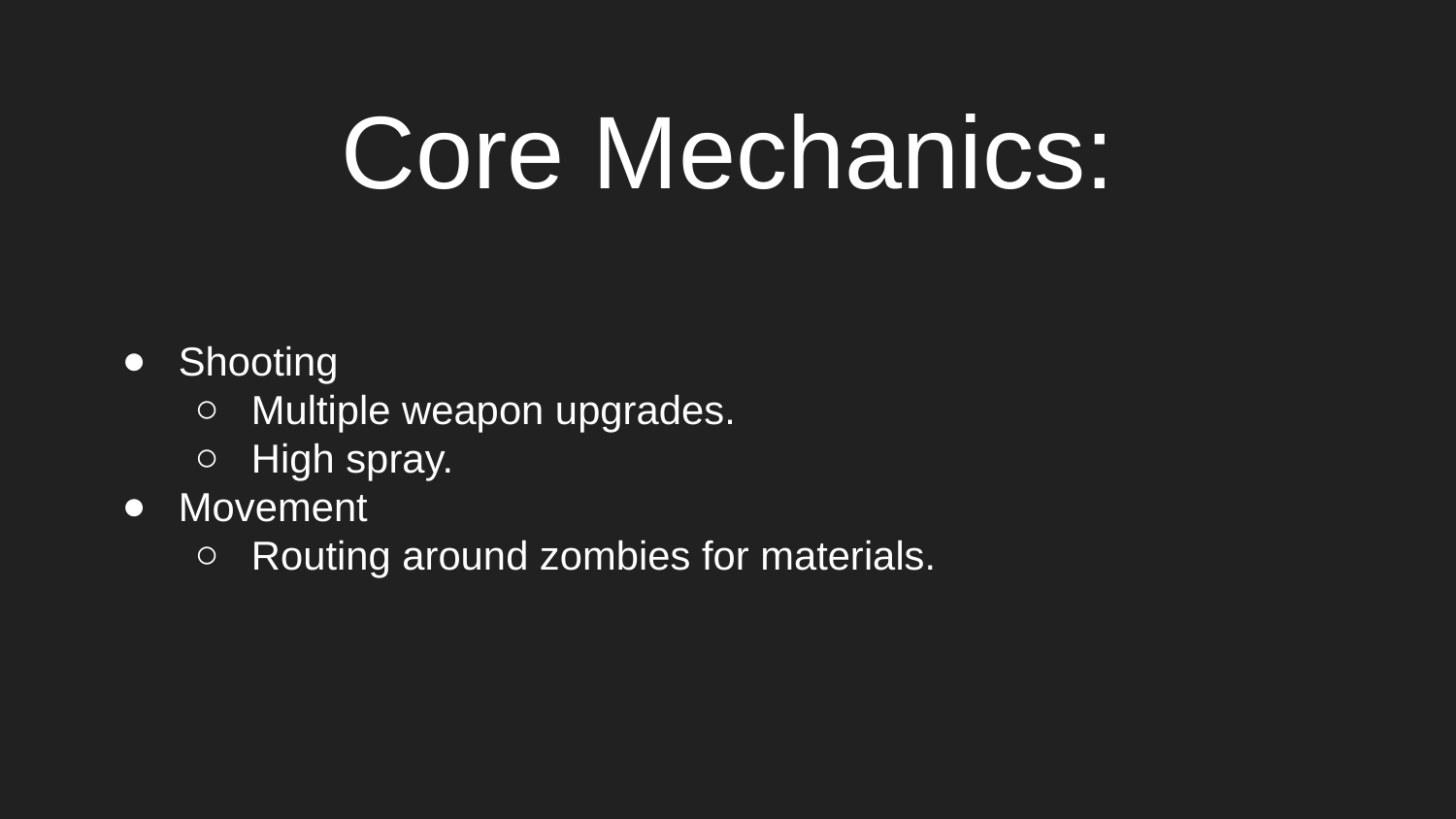

# Core Mechanics:

Shooting
Multiple weapon upgrades.
High spray.
Movement
Routing around zombies for materials.